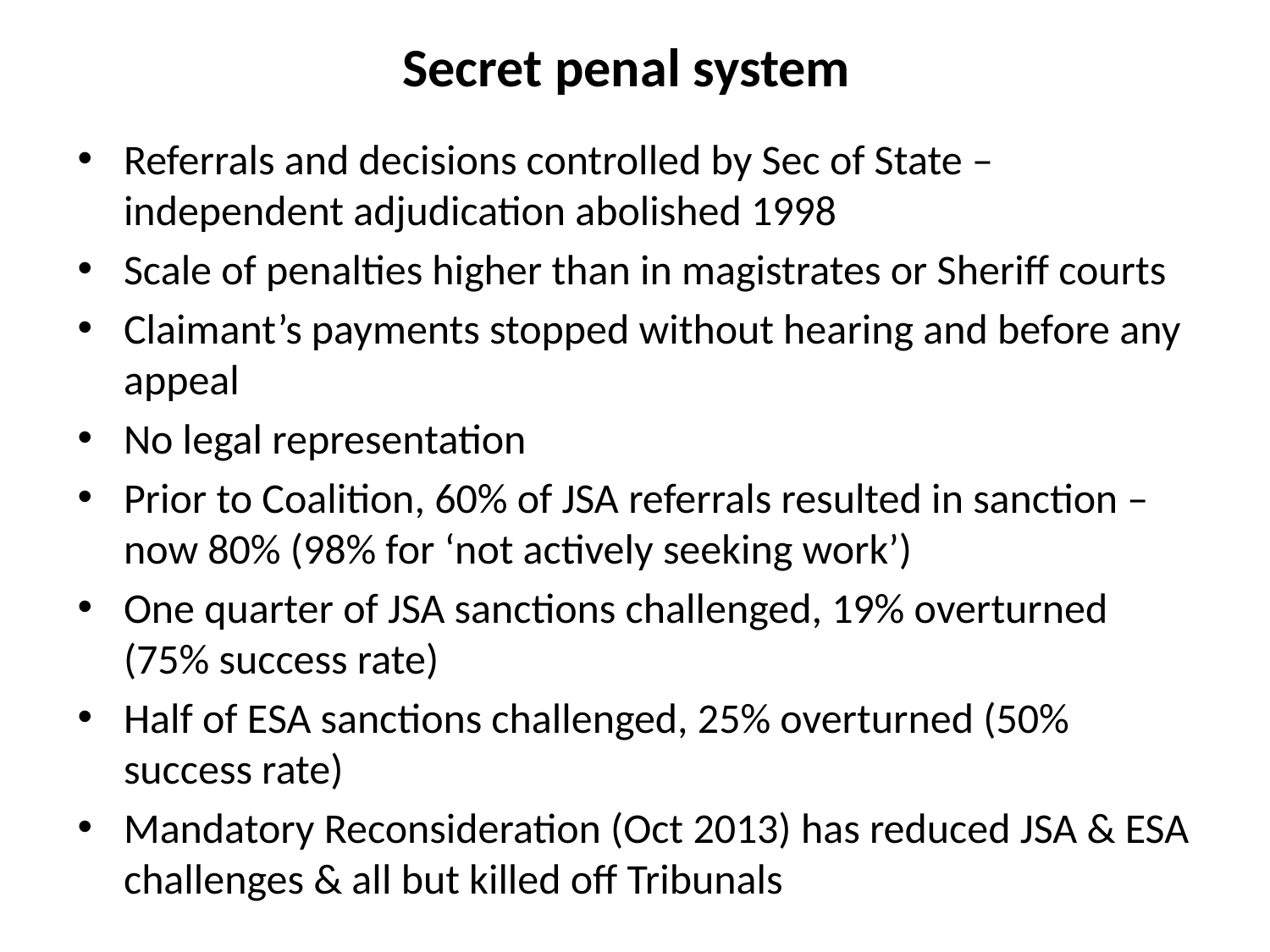

# Secret penal system
Referrals and decisions controlled by Sec of State – independent adjudication abolished 1998
Scale of penalties higher than in magistrates or Sheriff courts
Claimant’s payments stopped without hearing and before any appeal
No legal representation
Prior to Coalition, 60% of JSA referrals resulted in sanction – now 80% (98% for ‘not actively seeking work’)
One quarter of JSA sanctions challenged, 19% overturned (75% success rate)
Half of ESA sanctions challenged, 25% overturned (50% success rate)
Mandatory Reconsideration (Oct 2013) has reduced JSA & ESA challenges & all but killed off Tribunals